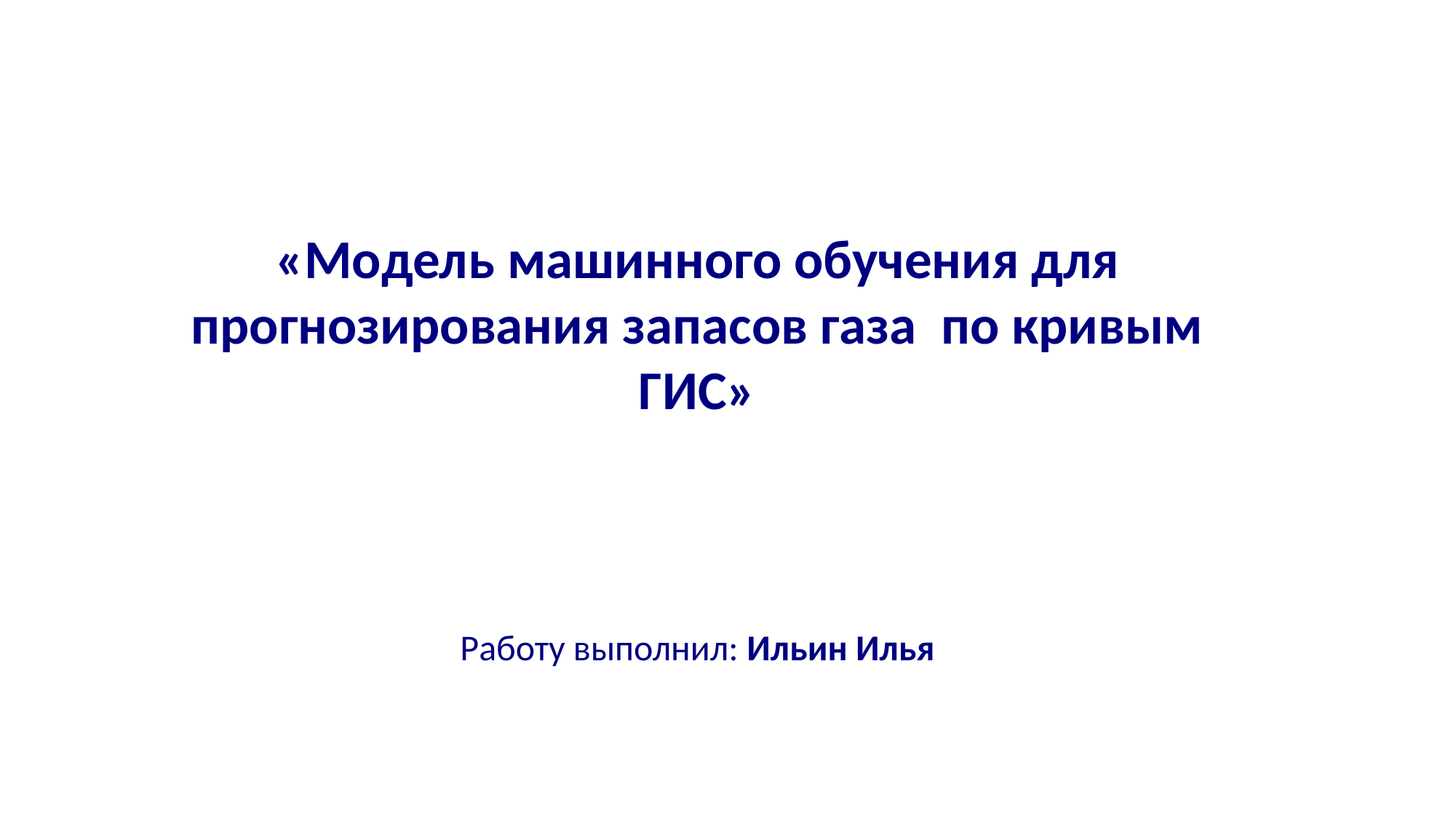

«Модель машинного обучения для прогнозирования запасов газа  по кривым ГИС»

Работу выполнил: Ильин Илья